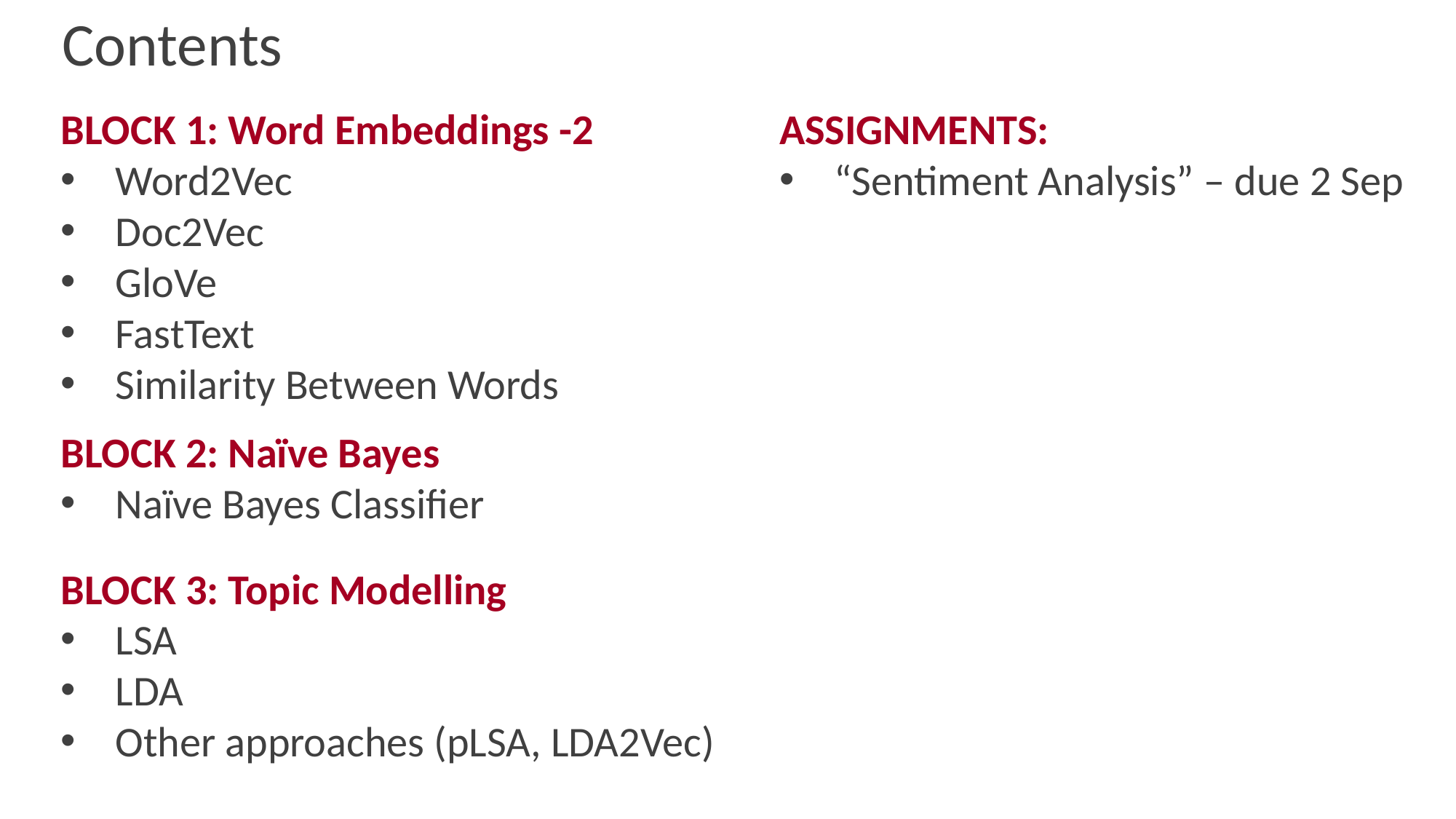

Contents
BLOCK 1: Word Embeddings -2
Word2Vec
Doc2Vec
GloVe
FastText
Similarity Between Words

ASSIGNMENTS:
“Sentiment Analysis” – due 2 Sep

BLOCK 2: Naïve Bayes
Naïve Bayes Classifier

BLOCK 3: Topic Modelling
LSA
LDA
Other approaches (pLSA, LDA2Vec)